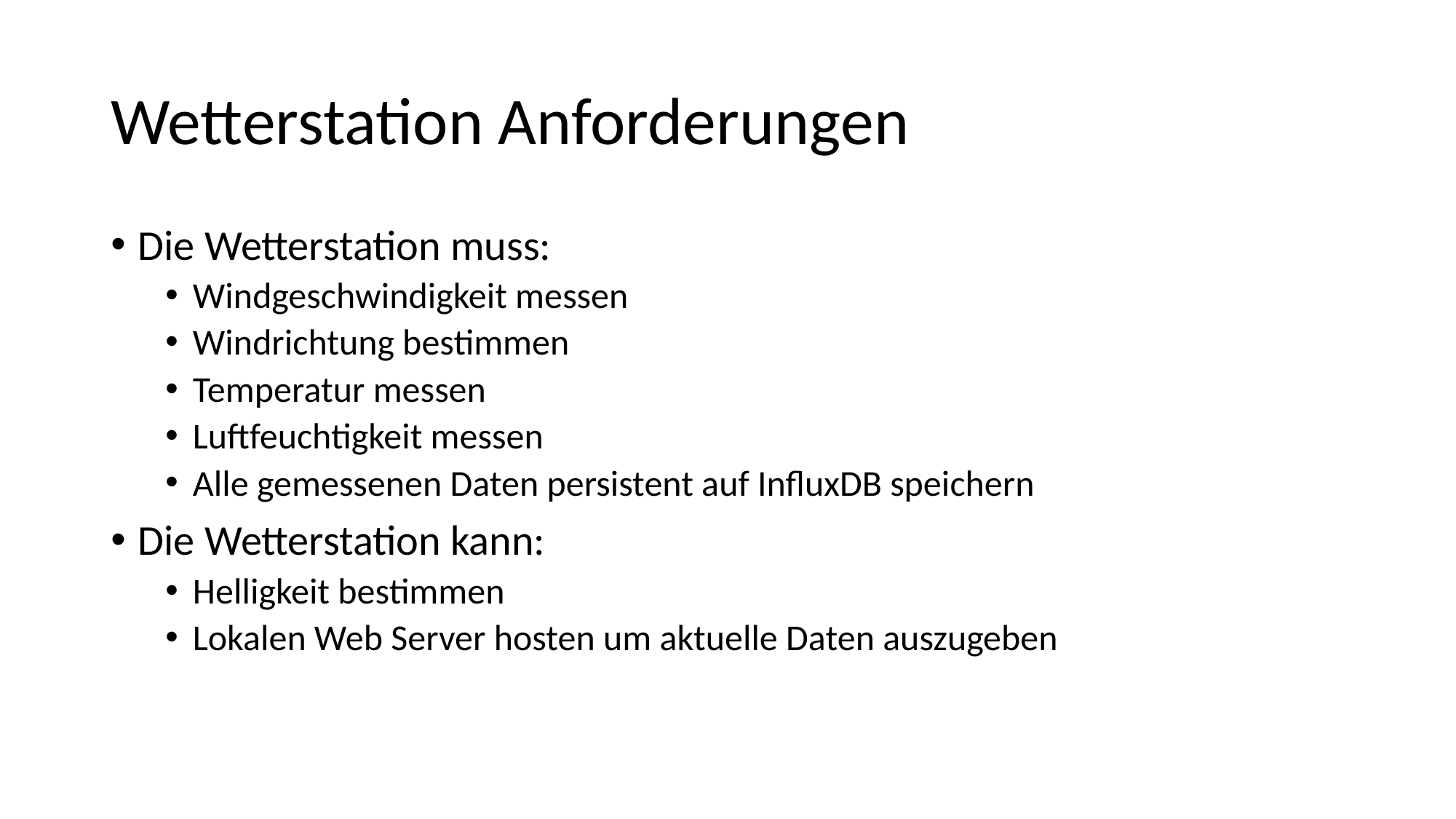

# Wetterstation Anforderungen
Die Wetterstation muss:
Windgeschwindigkeit messen
Windrichtung bestimmen
Temperatur messen
Luftfeuchtigkeit messen
Alle gemessenen Daten persistent auf InfluxDB speichern
Die Wetterstation kann:
Helligkeit bestimmen
Lokalen Web Server hosten um aktuelle Daten auszugeben